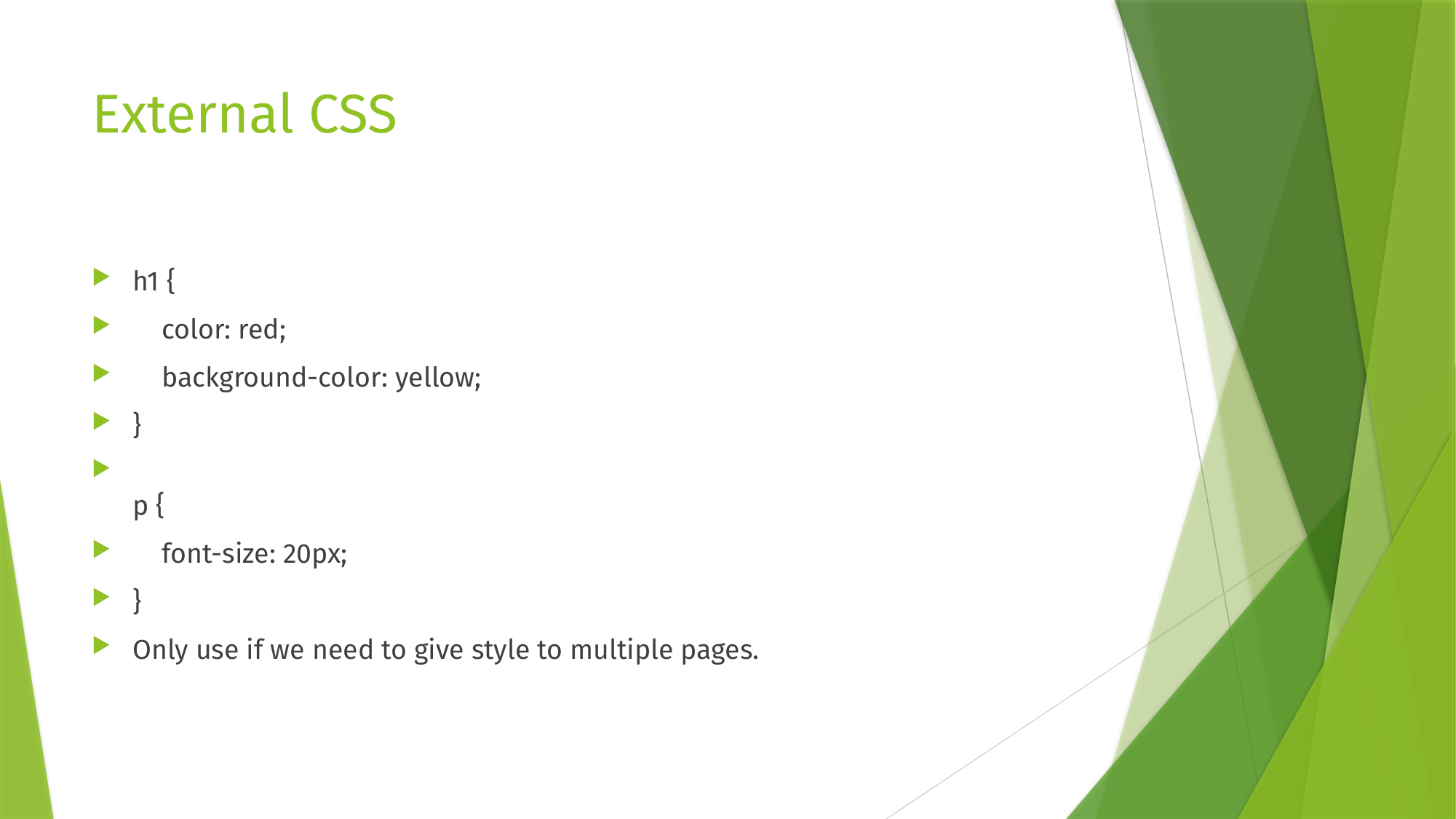

# External CSS
h1 {
    color: red;
    background-color: yellow;
}
p {
    font-size: 20px;
}
Only use if we need to give style to multiple pages.